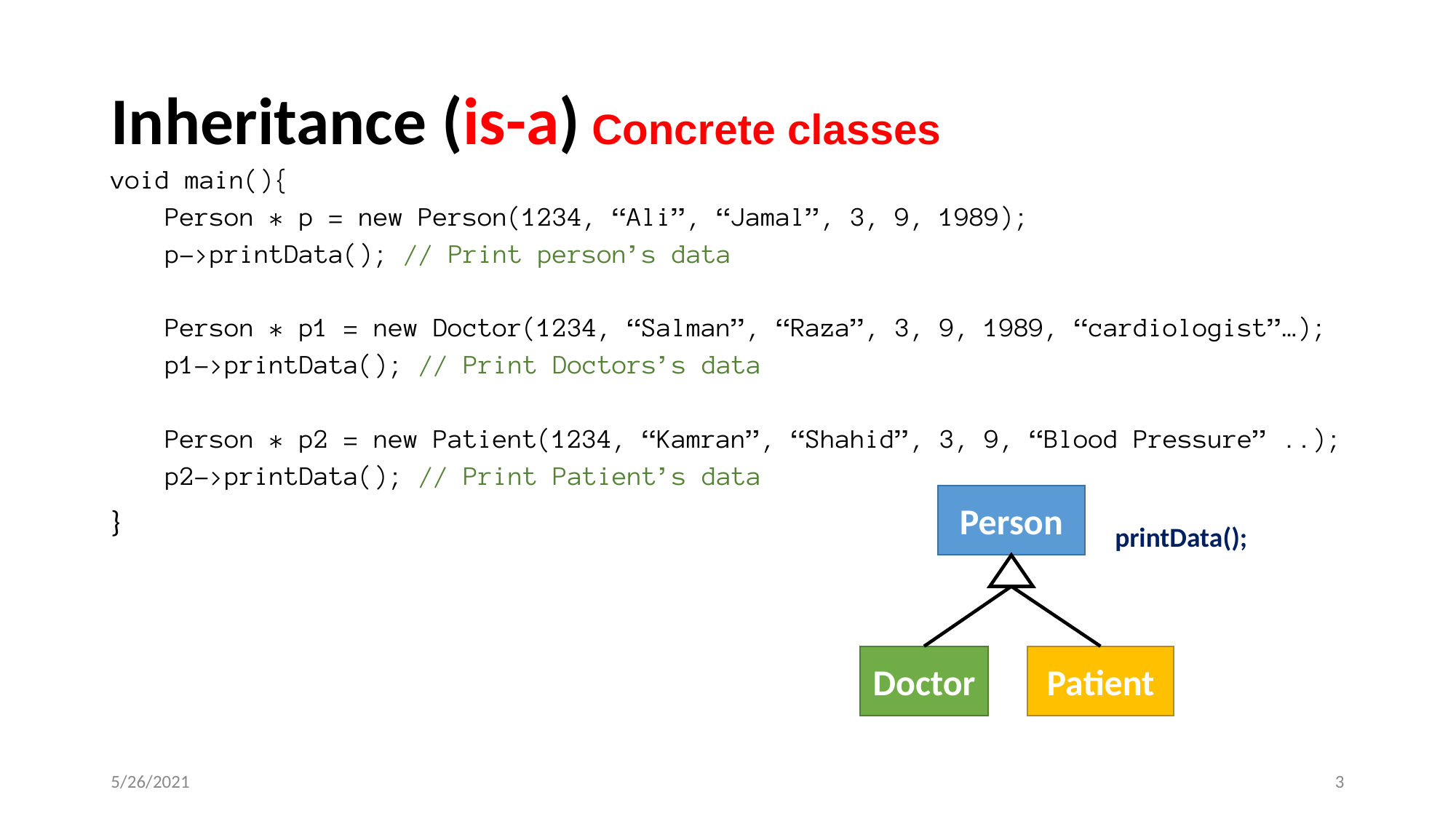

# Inheritance (is-a) Concrete classes
void main(){
Person * p = new Person(1234, “Ali”, “Jamal”, 3, 9, 1989);
p->printData(); // Print person’s data

Person * p1 = new Doctor(1234, “Salman”, “Raza”, 3, 9, 1989, “cardiologist”…);
p1->printData(); // Print Doctors’s data

Person * p2 = new Patient(1234, “Kamran”, “Shahid”, 3, 9, “Blood Pressure” ..);
p2->printData(); // Print Patient’s data
}
Person
Doctor

Patient
printData();
5/26/2021
3